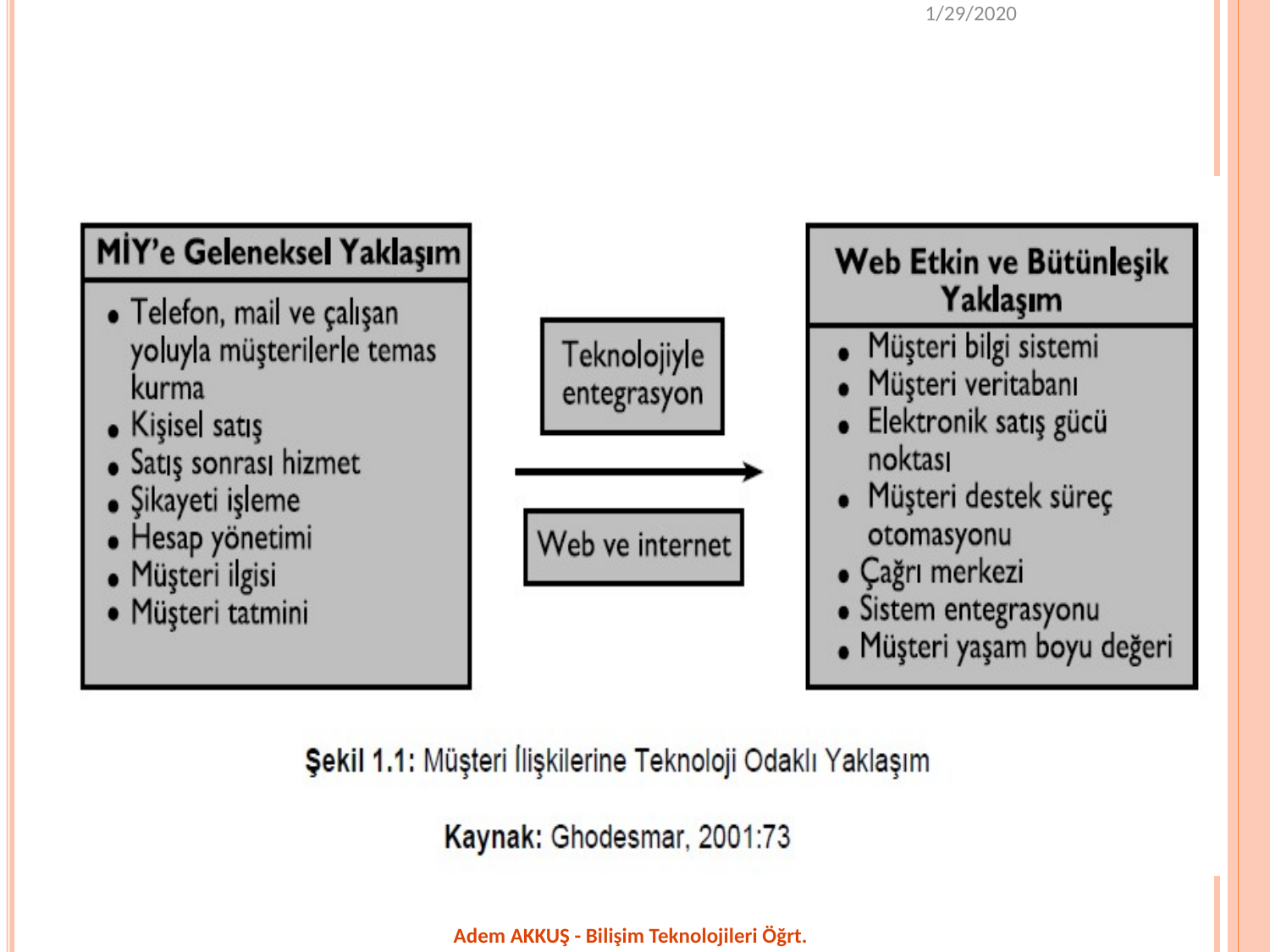

1/29/2020

(1)
Adem AKKUŞ - Bilişim Teknolojileri Öğrt.